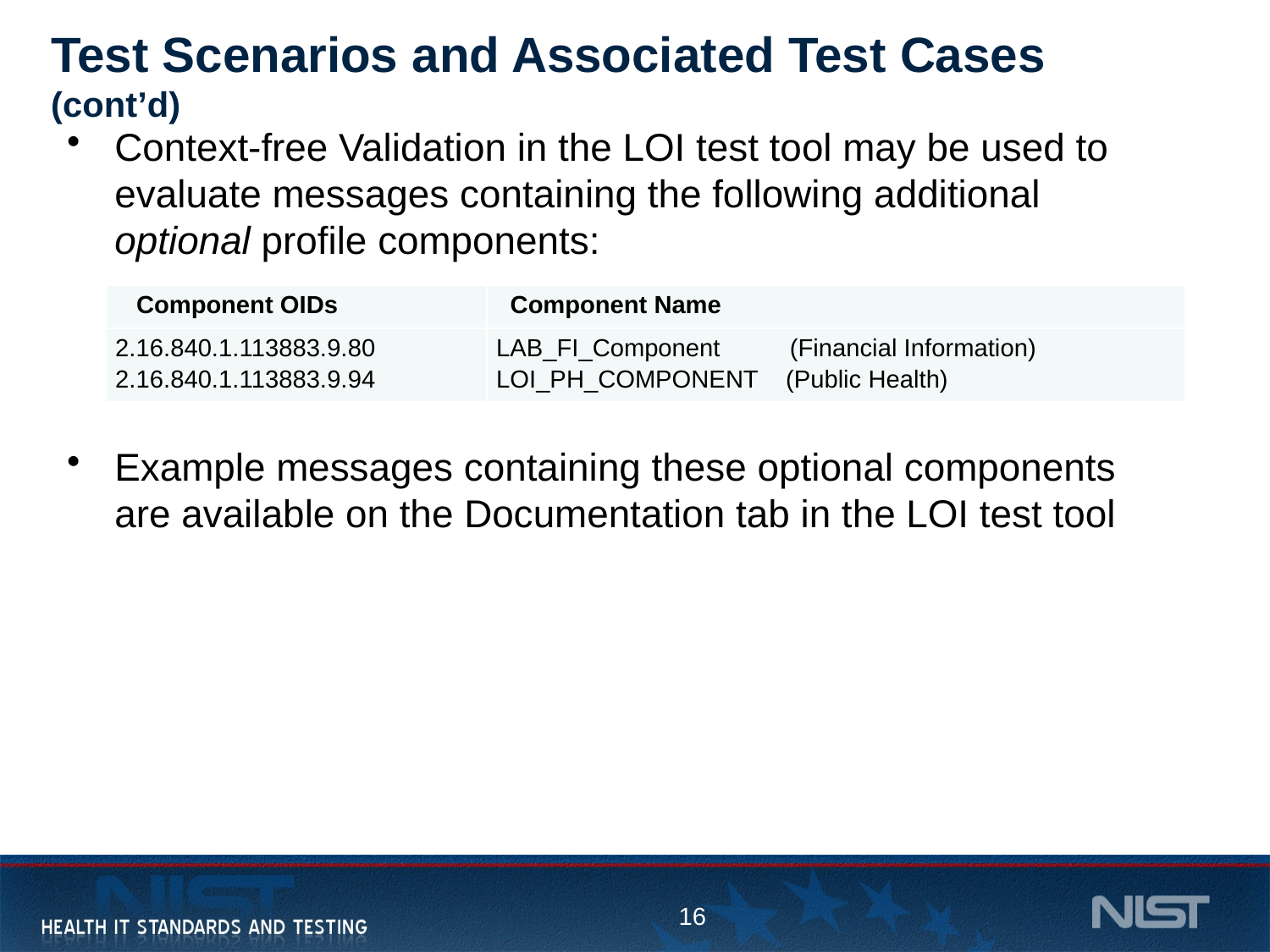

# Test Scenarios and Associated Test Cases (cont’d)
Context-free Validation in the LOI test tool may be used to evaluate messages containing the following additional optional profile components:

Example messages containing these optional components are available on the Documentation tab in the LOI test tool

| Component OIDs | Component Name |
| --- | --- |
| 2.16.840.1.113883.9.80 2.16.840.1.113883.9.94 | LAB\_FI\_Component (Financial Information) LOI\_PH\_COMPONENT (Public Health) |
16